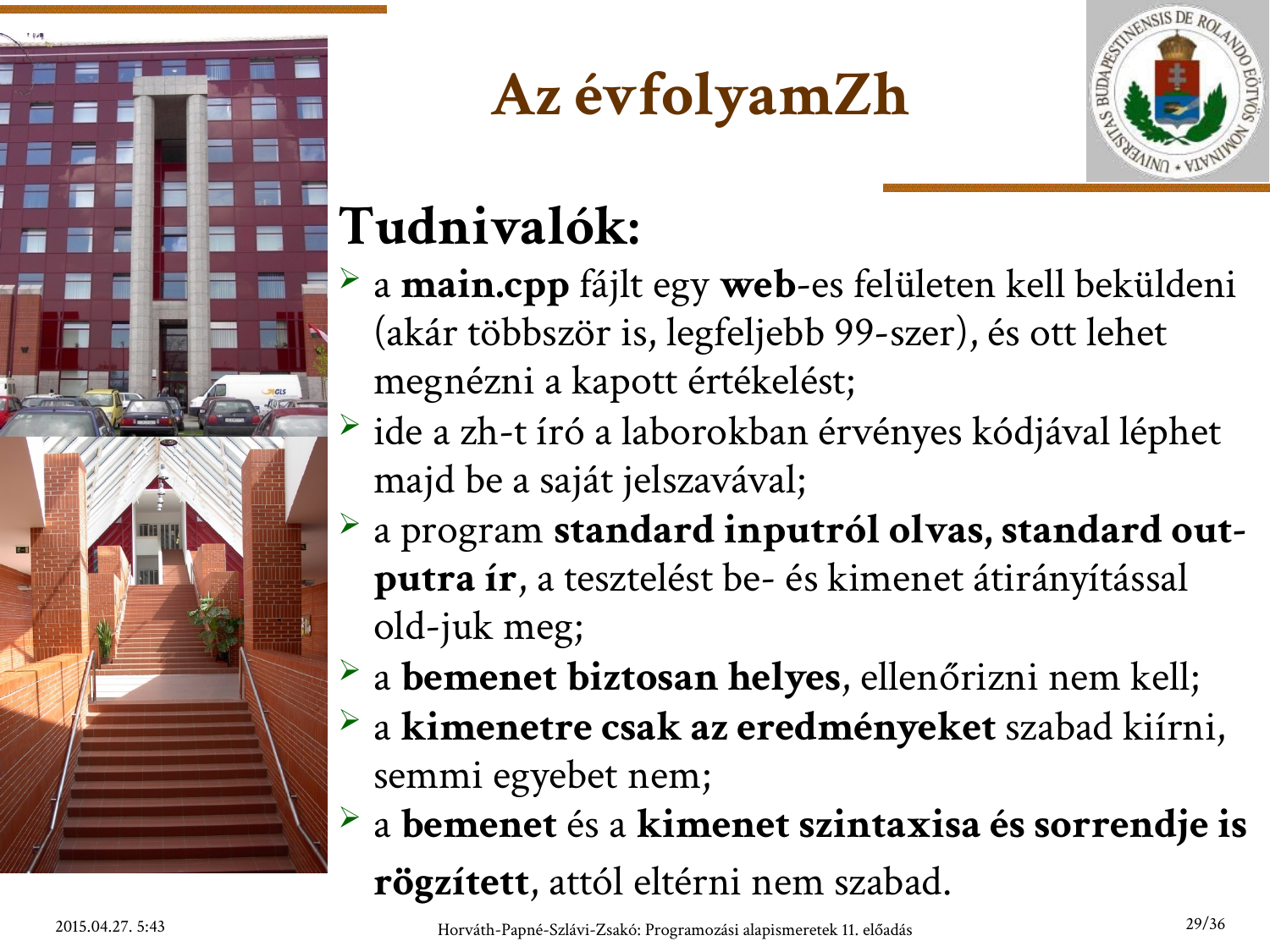

Az évfolyamZh
Tudnivalók:
a main.cpp fájlt egy web-es felületen kell beküldeni (akár többször is, legfeljebb 99-szer), és ott lehet megnézni a kapott értékelést;
ide a zh-t író a laborokban érvényes kódjával léphet majd be a saját jelszavával;
a program standard inputról olvas, standard out-putra ír, a tesztelést be- és kimenet átirányítással old-juk meg;
a bemenet biztosan helyes, ellenőrizni nem kell;
a kimenetre csak az eredményeket szabad kiírni, semmi egyebet nem;
a bemenet és a kimenet szintaxisa és sorrendje is rögzített, attól eltérni nem szabad.
29/36
2015.04.27. 5:43
Horváth-Papné-Szlávi-Zsakó: Programozási alapismeretek 11. előadás